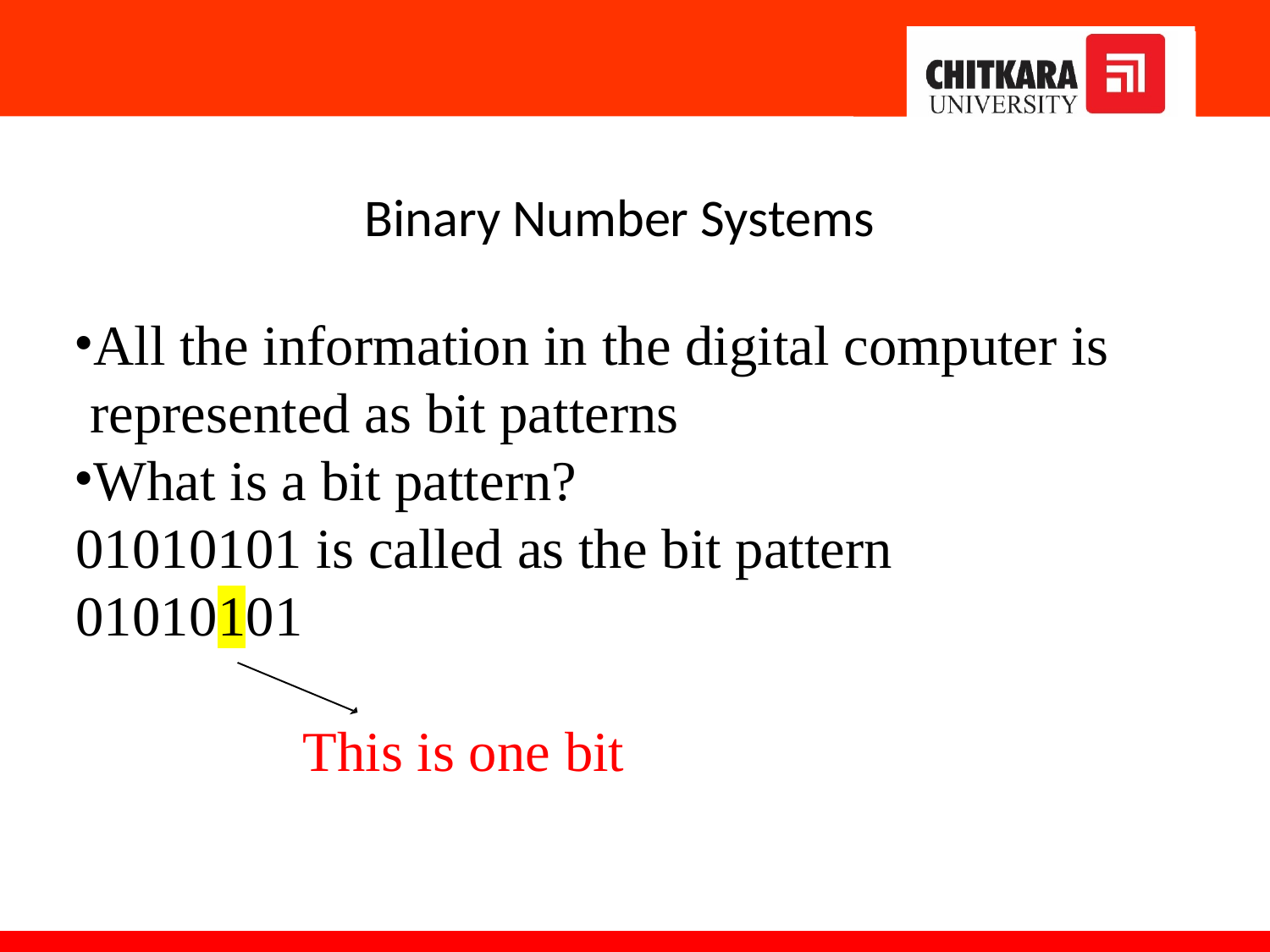

# Binary Number Systems
All the information in the digital computer is  represented as bit patterns
What is a bit pattern?
01010101 is called as the bit pattern
01010101

                This is one bit